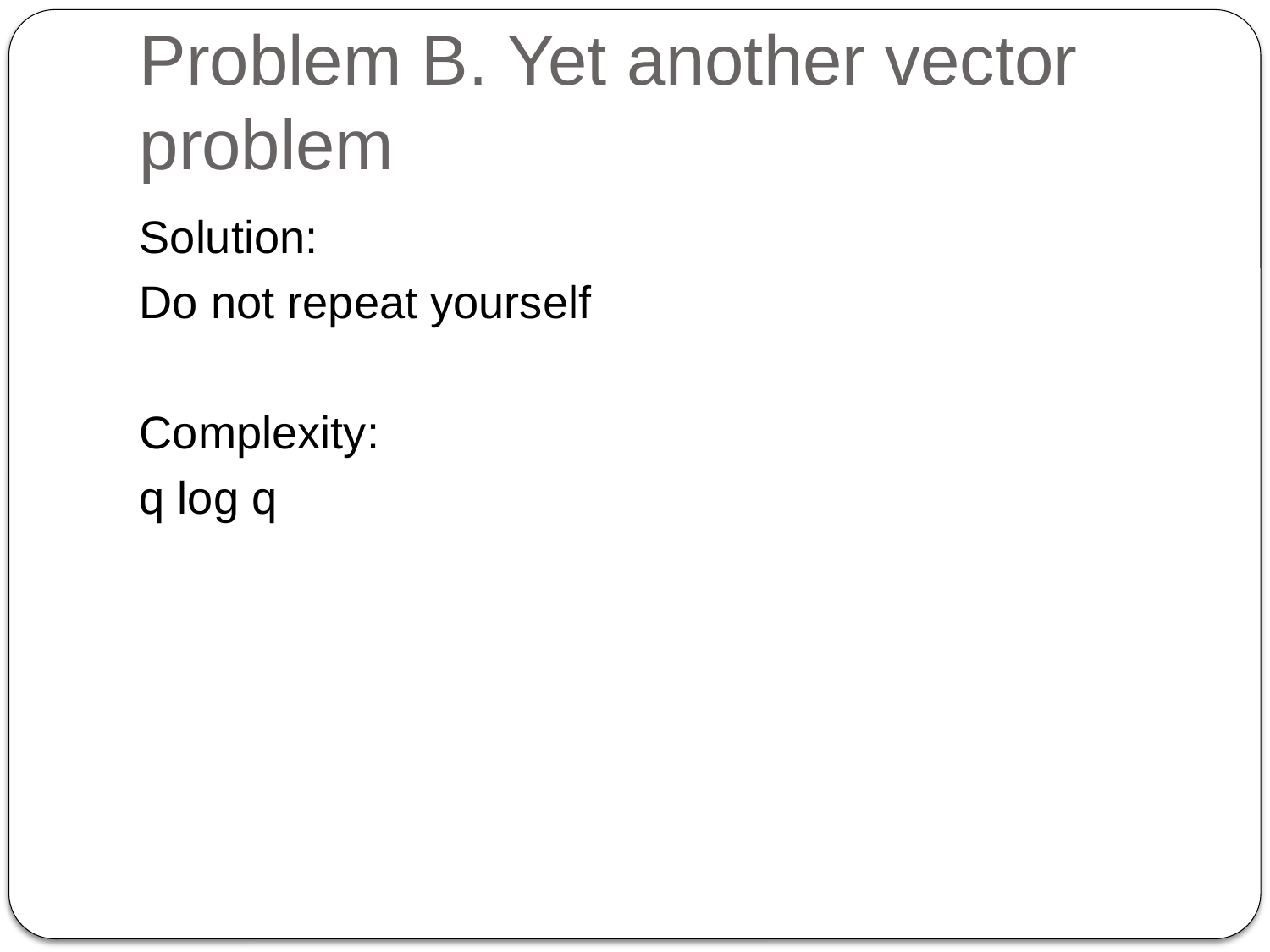

# Problem B. Yet another vector problem
Solution:
Do not repeat yourself

Complexity:
q log q